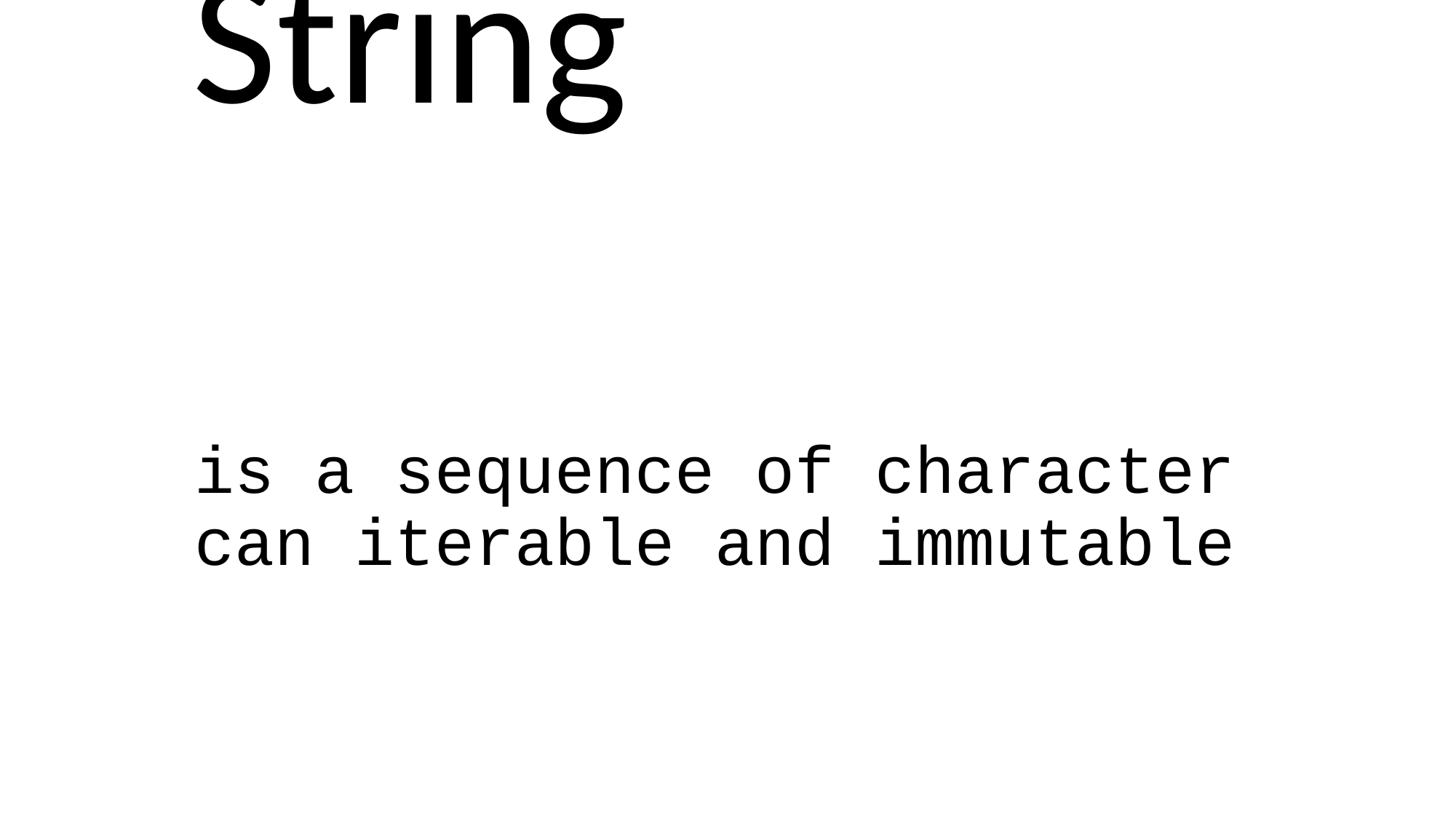

# String
is a sequence of character can iterable and immutable